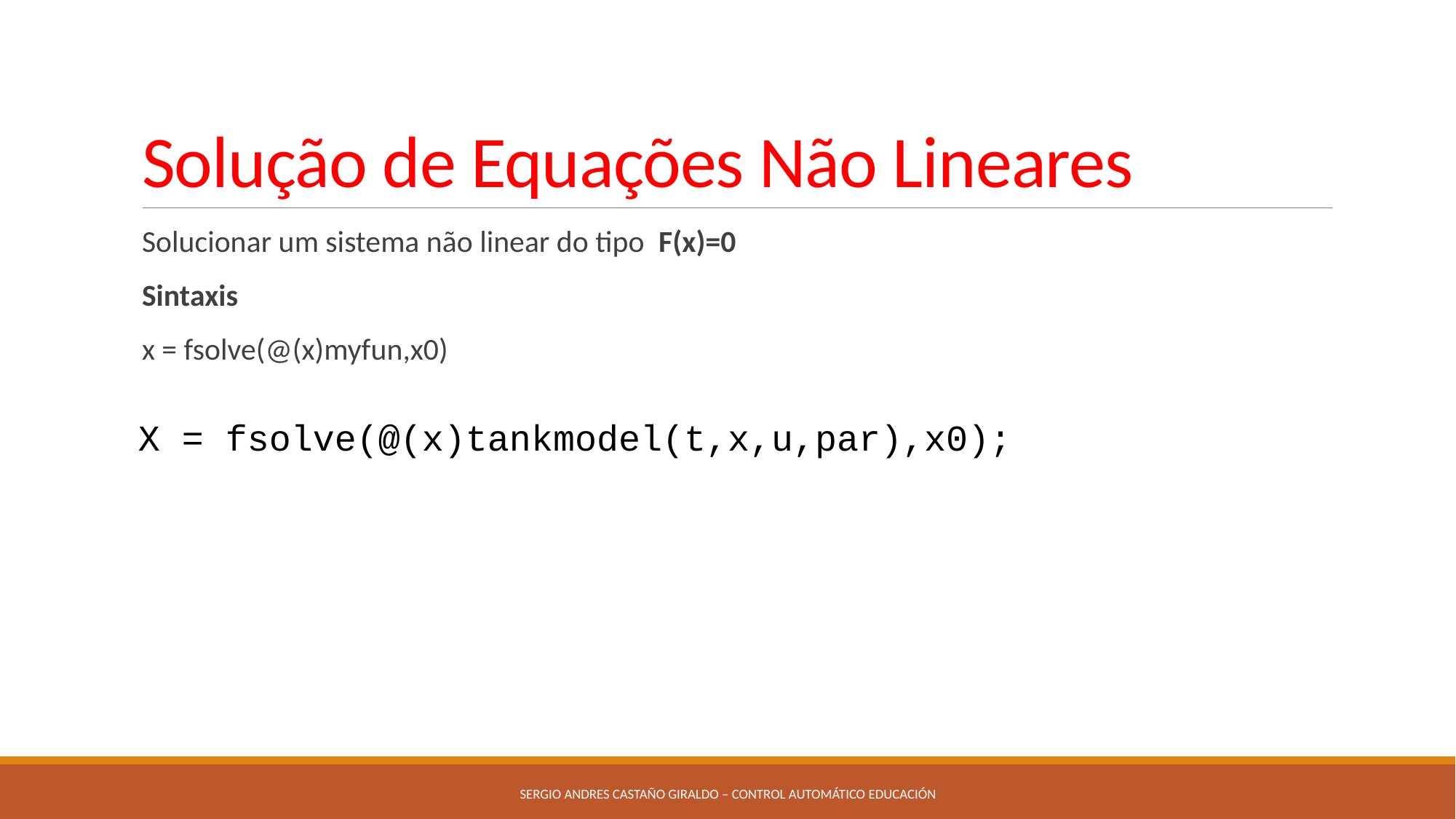

# Solução de Equações Não Lineares
Solucionar um sistema não linear do tipo  F(x)=0
Sintaxis
x = fsolve(@(x)myfun,x0)
X = fsolve(@(x)tankmodel(t,x,u,par),x0);
Sergio andres castaño giraldo – control automático educación